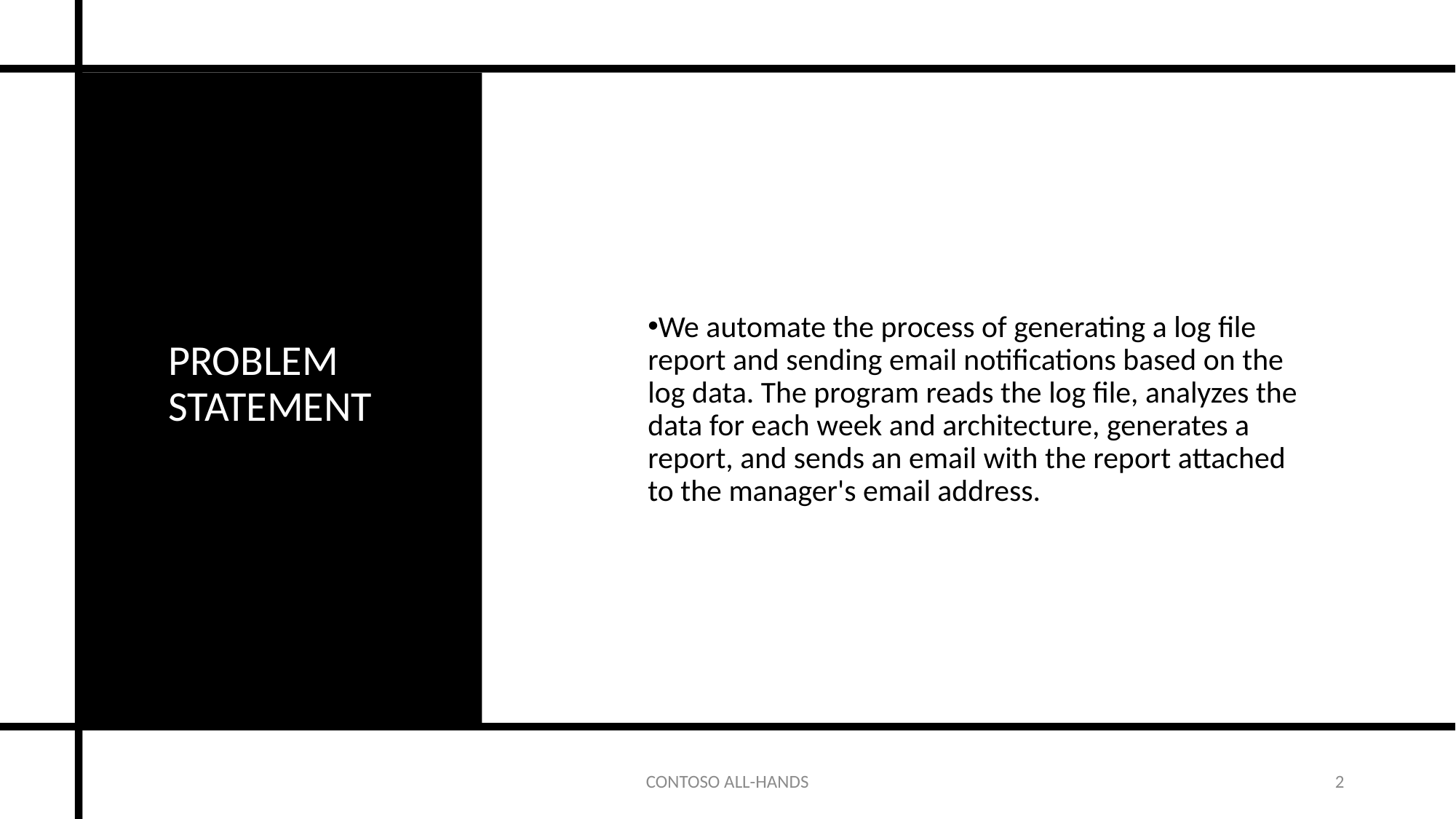

# PROBLEM STATEMENT
We automate the process of generating a log file report and sending email notifications based on the log data. The program reads the log file, analyzes the data for each week and architecture, generates a report, and sends an email with the report attached to the manager's email address.

CONTOSO ALL-HANDS
2